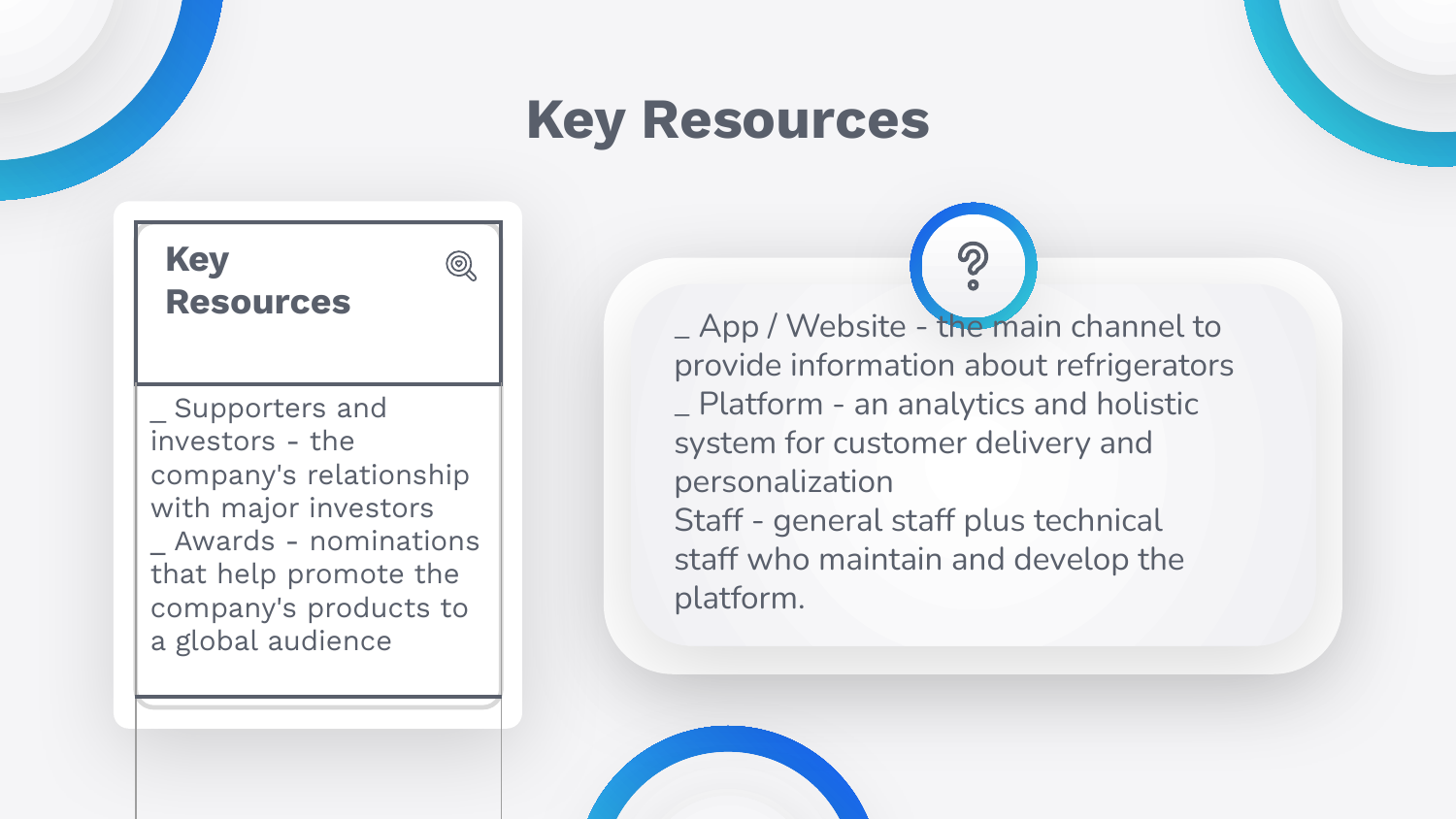

# Key Resources

| Key Resources |
| --- |
| \_ Supporters and investors - the company's relationship with major investors \_ Awards - nominations that help promote the company's products to a global audience |
|  |

_ App / Website - the main channel to provide information about refrigerators
_ Platform - an analytics and holistic system for customer delivery and personalization
Staff - general staff plus technical staff who maintain and develop the platform.